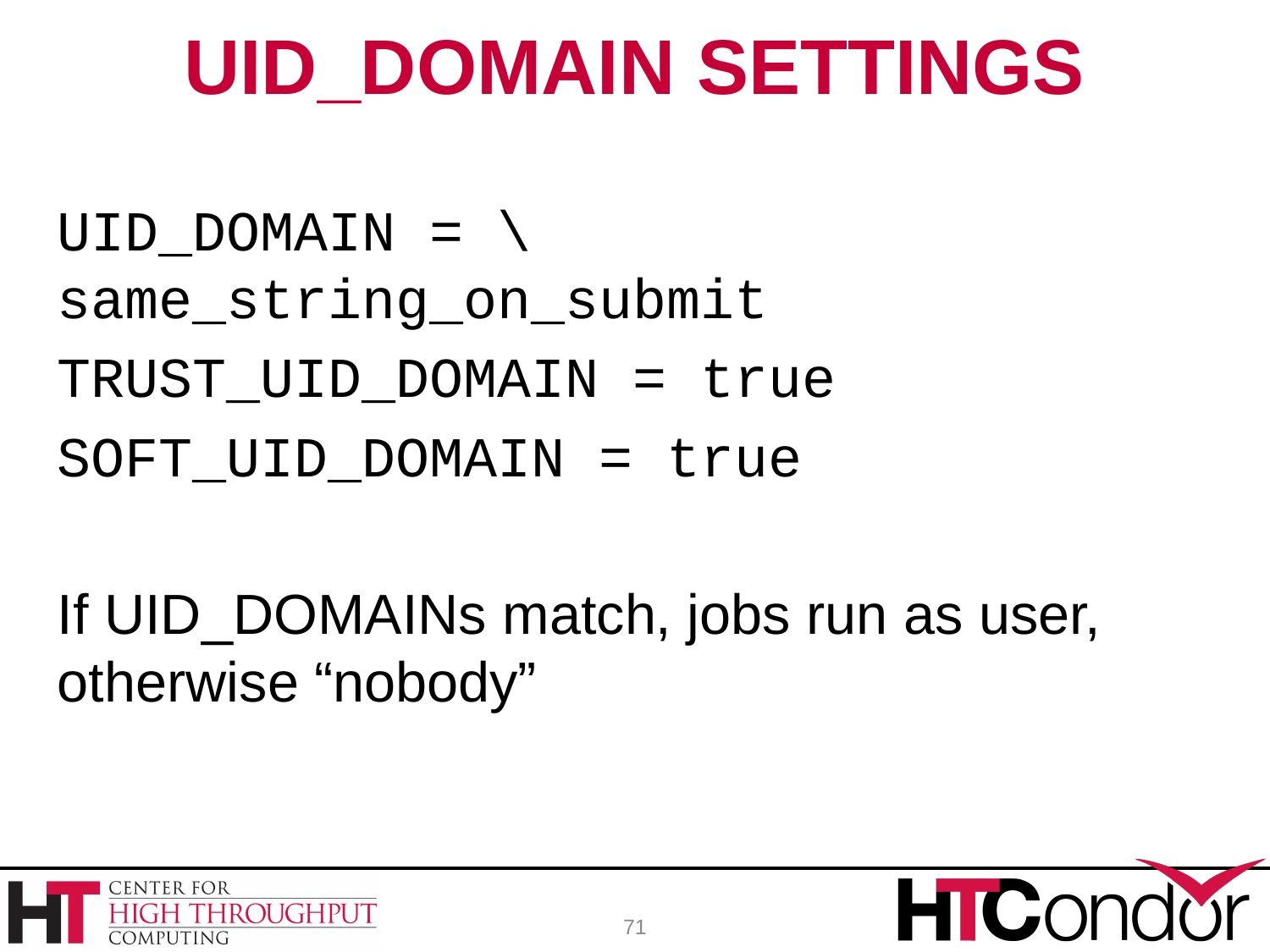

# UID_DOMAIN SETTINGS
UID_DOMAIN = \ same_string_on_submit
TRUST_UID_DOMAIN = true
SOFT_UID_DOMAIN = true

If UID_DOMAINs match, jobs run as user, otherwise “nobody”
71